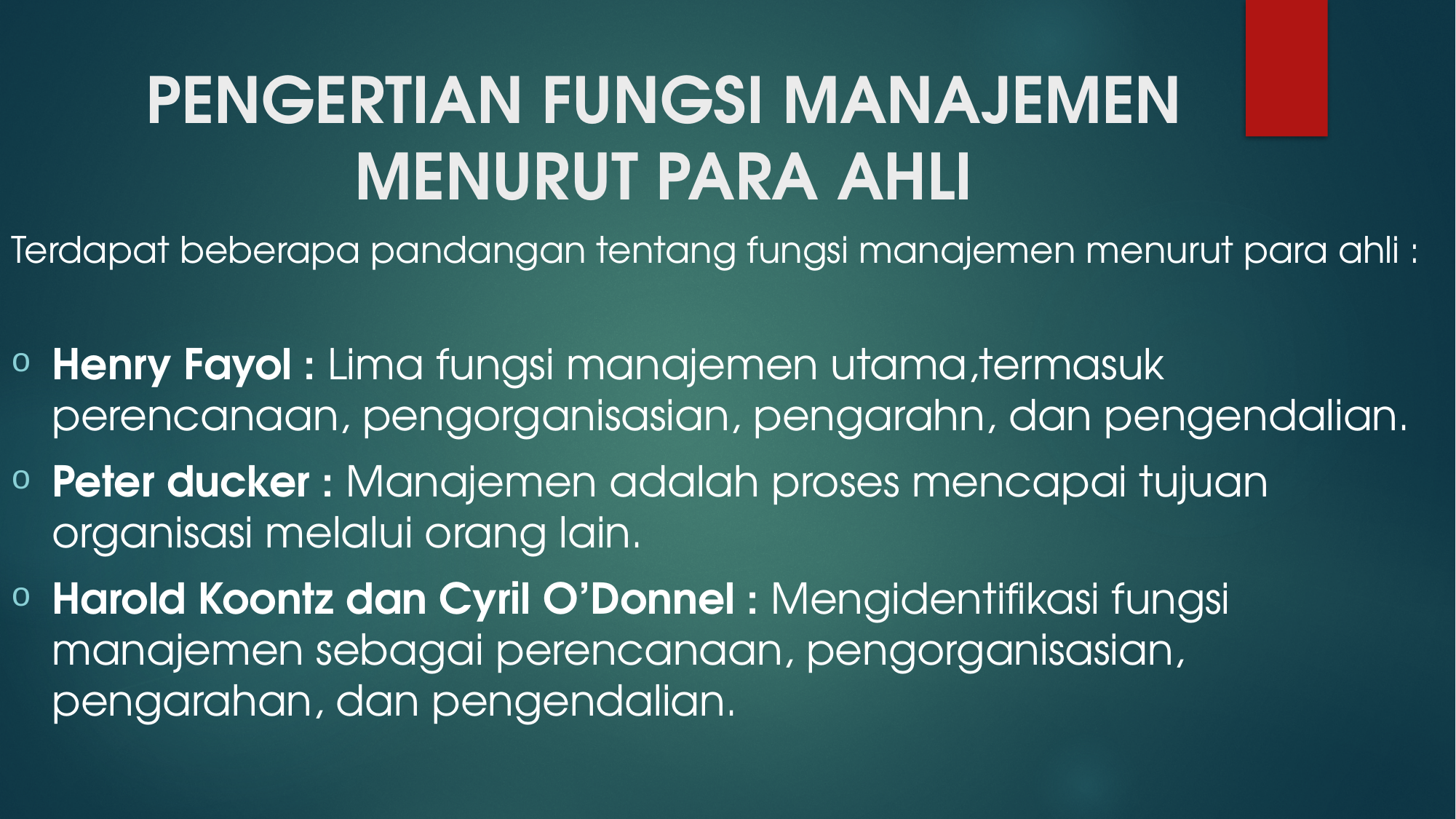

# PENGERTIAN FUNGSI MANAJEMEN MENURUT PARA AHLI
Terdapat beberapa pandangan tentang fungsi manajemen menurut para ahli :

Henry Fayol : Lima fungsi manajemen utama,termasuk perencanaan, pengorganisasian, pengarahn, dan pengendalian.
Peter ducker : Manajemen adalah proses mencapai tujuan organisasi melalui orang lain.
Harold Koontz dan Cyril O’Donnel : Mengidentifikasi fungsi manajemen sebagai perencanaan, pengorganisasian, pengarahan, dan pengendalian.